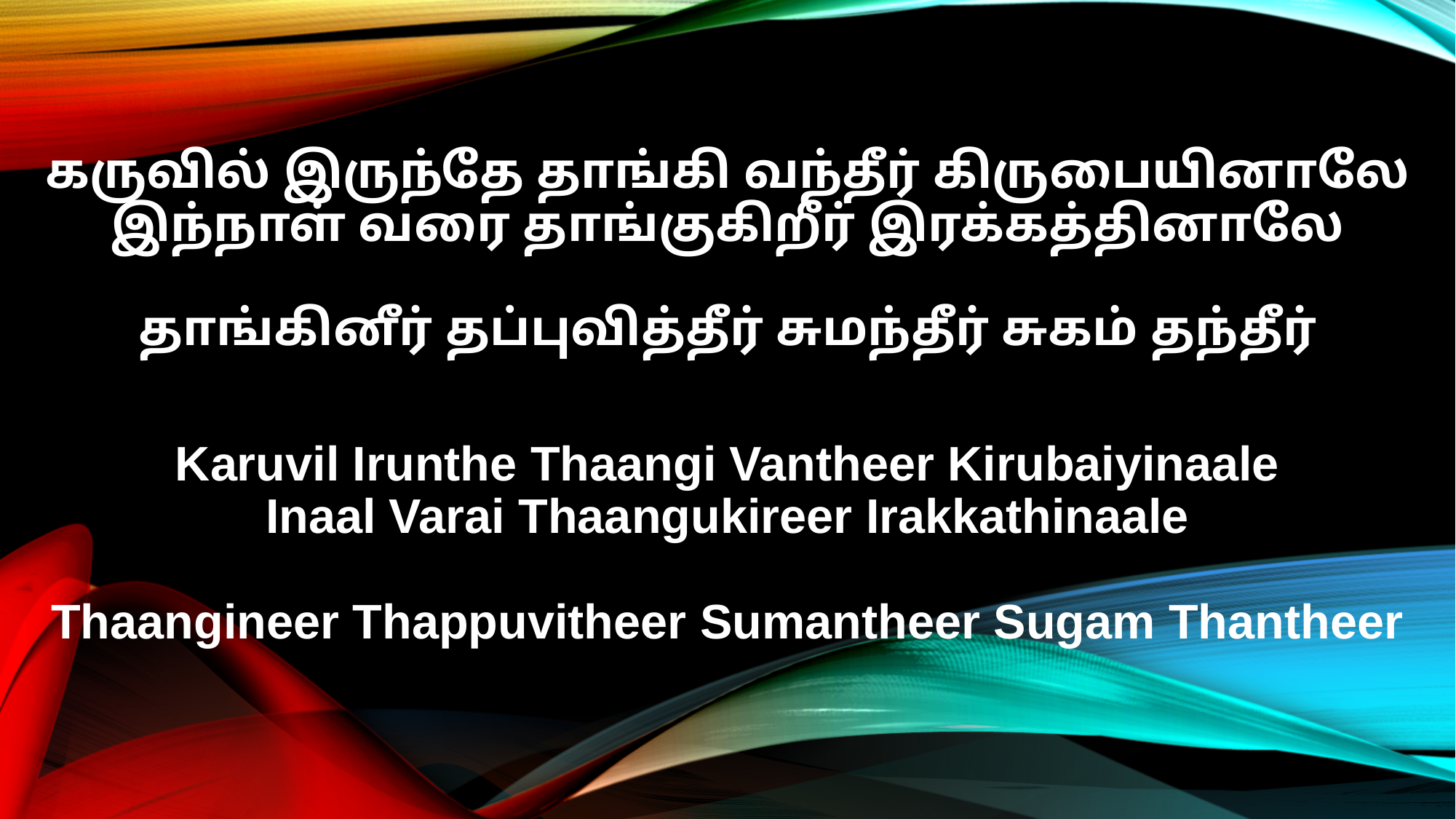

கருவில் இருந்தே தாங்கி வந்தீர் கிருபையினாலே
இந்நாள் வரை தாங்குகிறீர் இரக்கத்தினாலே
தாங்கினீர் தப்புவித்தீர் சுமந்தீர் சுகம் தந்தீர்

Karuvil Irunthe Thaangi Vantheer Kirubaiyinaale
Inaal Varai Thaangukireer Irakkathinaale
Thaangineer Thappuvitheer Sumantheer Sugam Thantheer